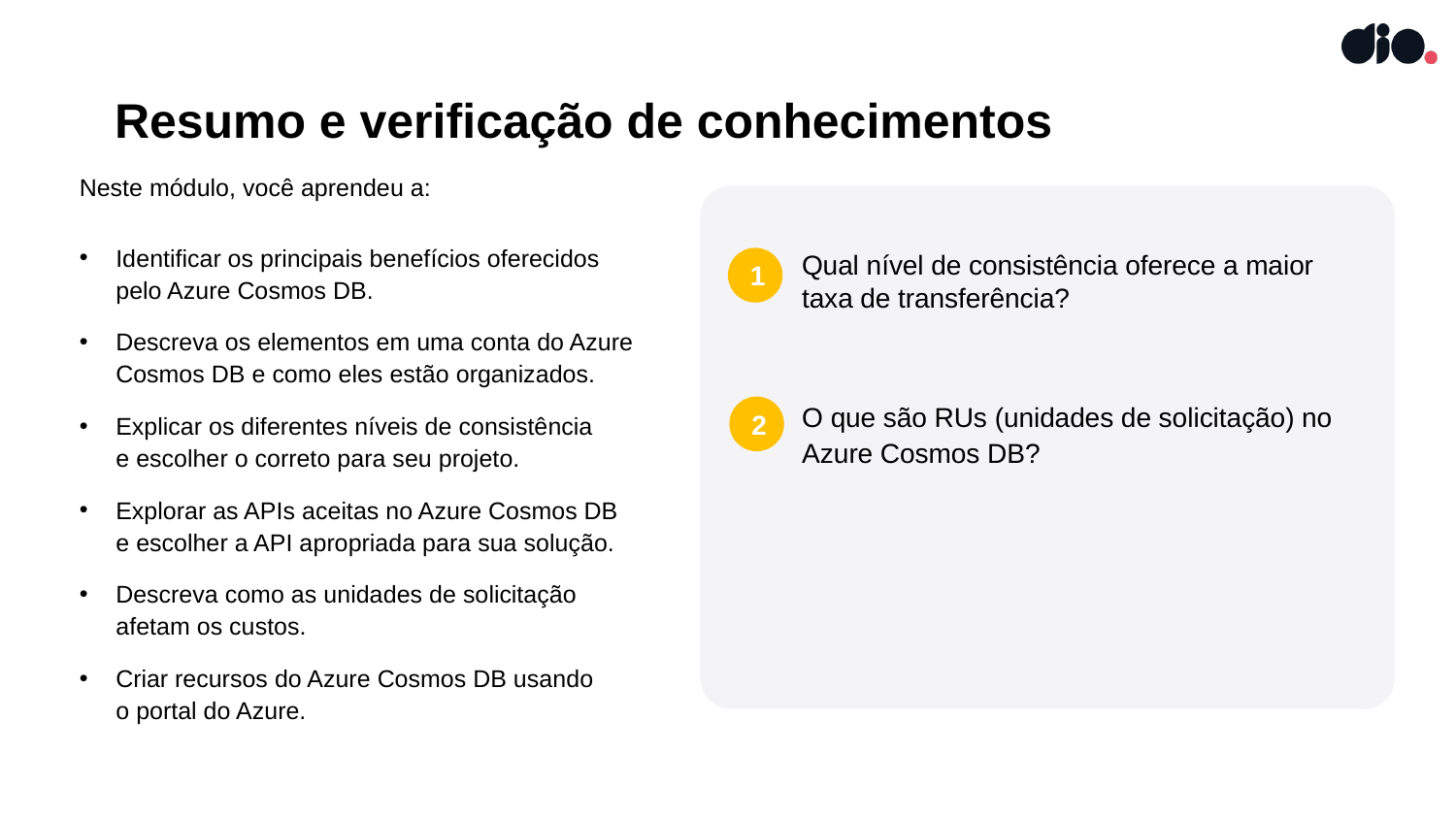

# Resumo e verificação de conhecimentos
Neste módulo, você aprendeu a:
Identificar os principais benefícios oferecidos pelo Azure Cosmos DB.
Descreva os elementos em uma conta do Azure Cosmos DB e como eles estão organizados.
Explicar os diferentes níveis de consistência
e escolher o correto para seu projeto.
Explorar as APIs aceitas no Azure Cosmos DB
e escolher a API apropriada para sua solução.
Descreva como as unidades de solicitação afetam os custos.
Criar recursos do Azure Cosmos DB usando
o portal do Azure.
1
Qual nível de consistência oferece a maior taxa de transferência?
2
O que são RUs (unidades de solicitação) no Azure Cosmos DB?